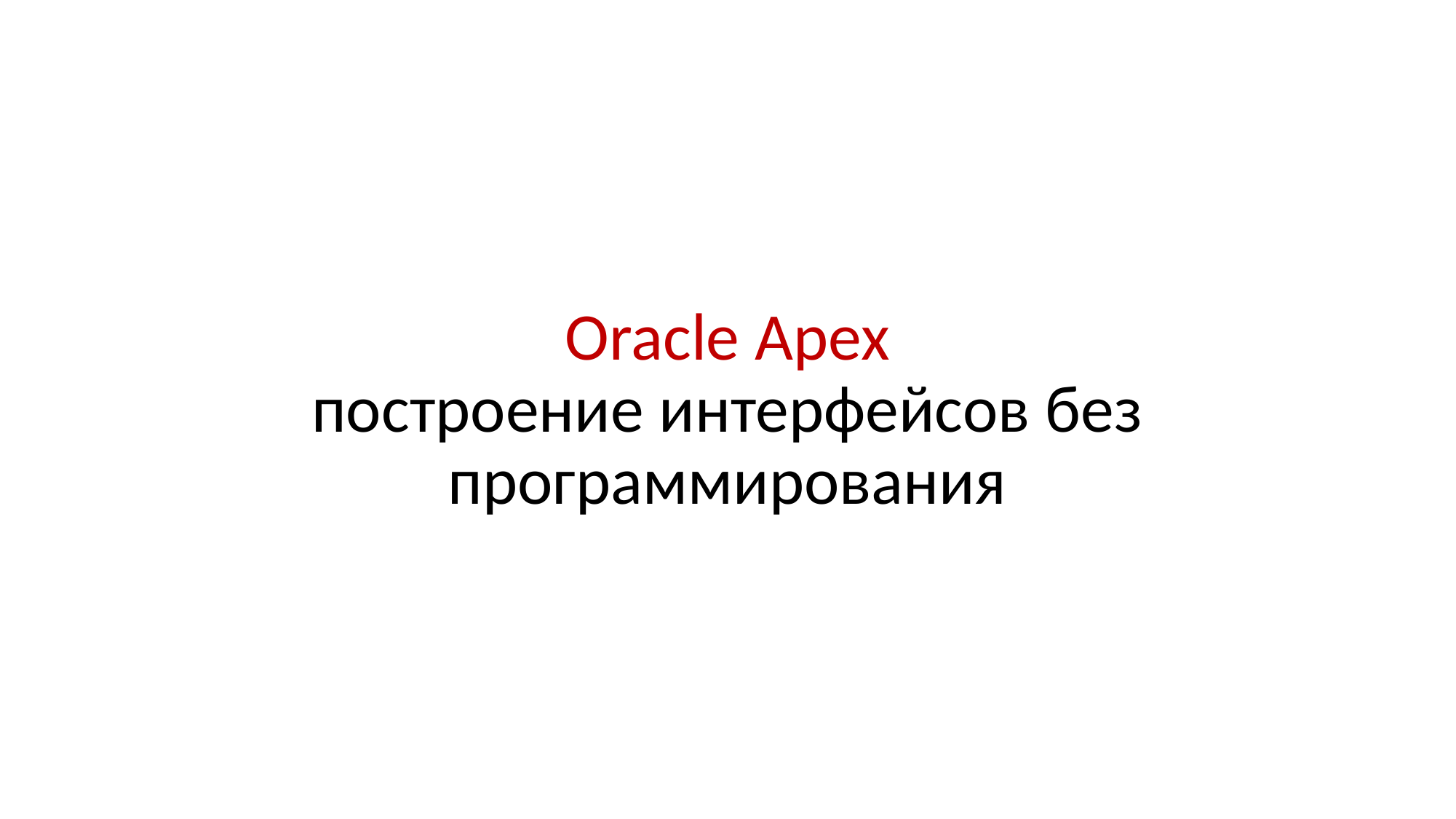

# Oracle Apex построение интерфейсов без программирования